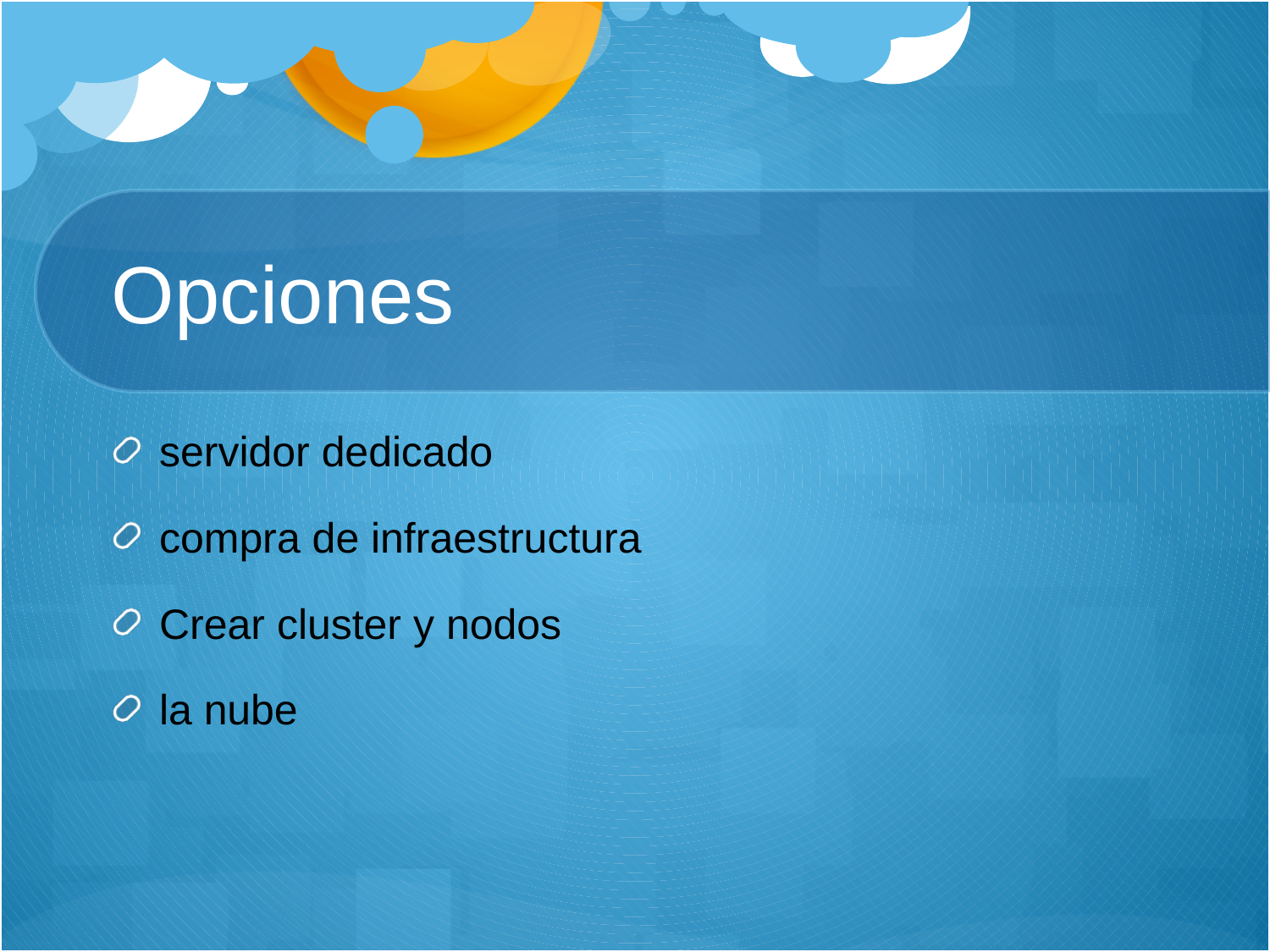

# Opciones
servidor dedicado
compra de infraestructura
Crear cluster y nodos
la nube